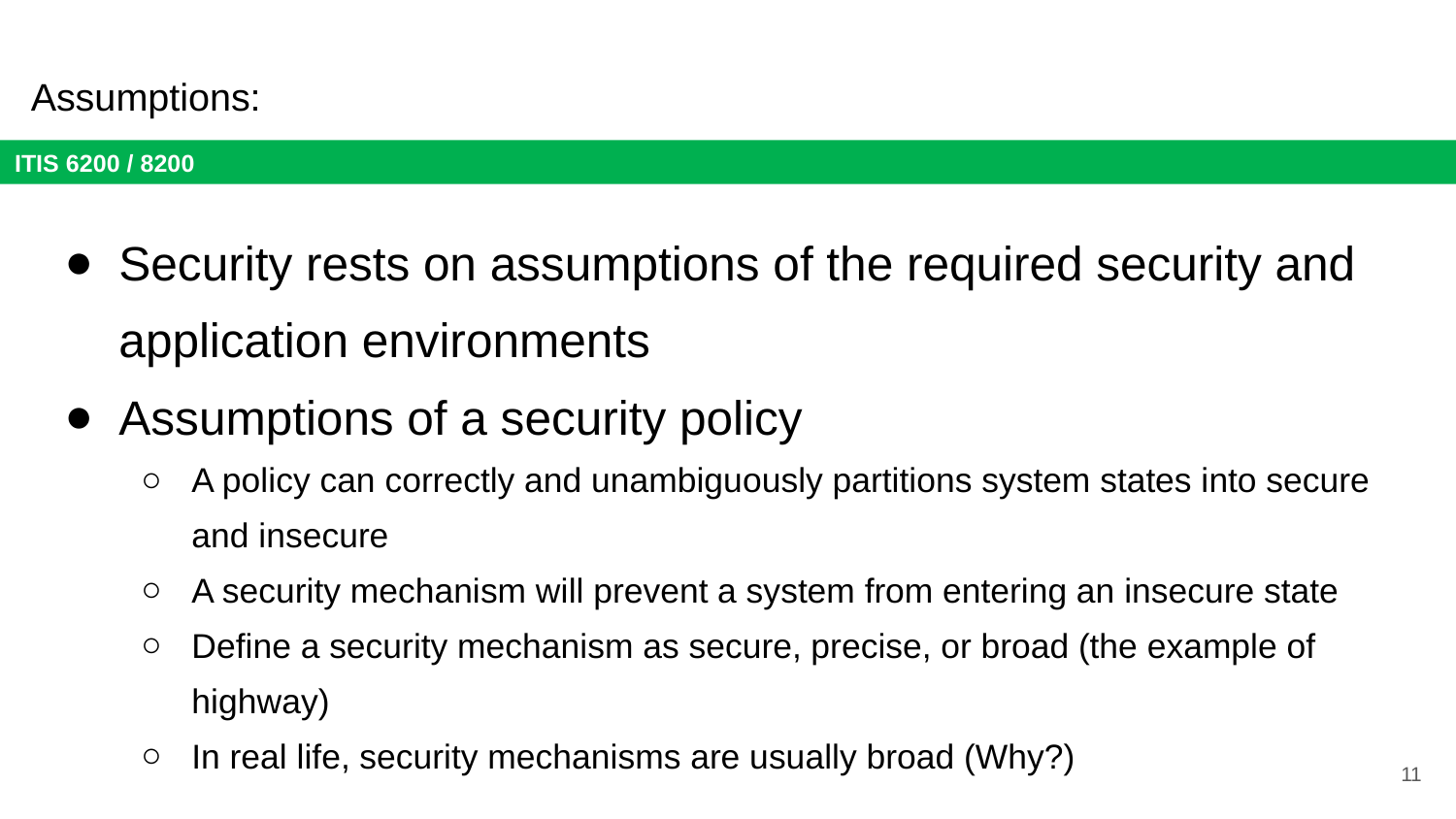

# Assumptions:
Security rests on assumptions of the required security and application environments
Assumptions of a security policy
A policy can correctly and unambiguously partitions system states into secure and insecure
A security mechanism will prevent a system from entering an insecure state
Define a security mechanism as secure, precise, or broad (the example of highway)
In real life, security mechanisms are usually broad (Why?)

11